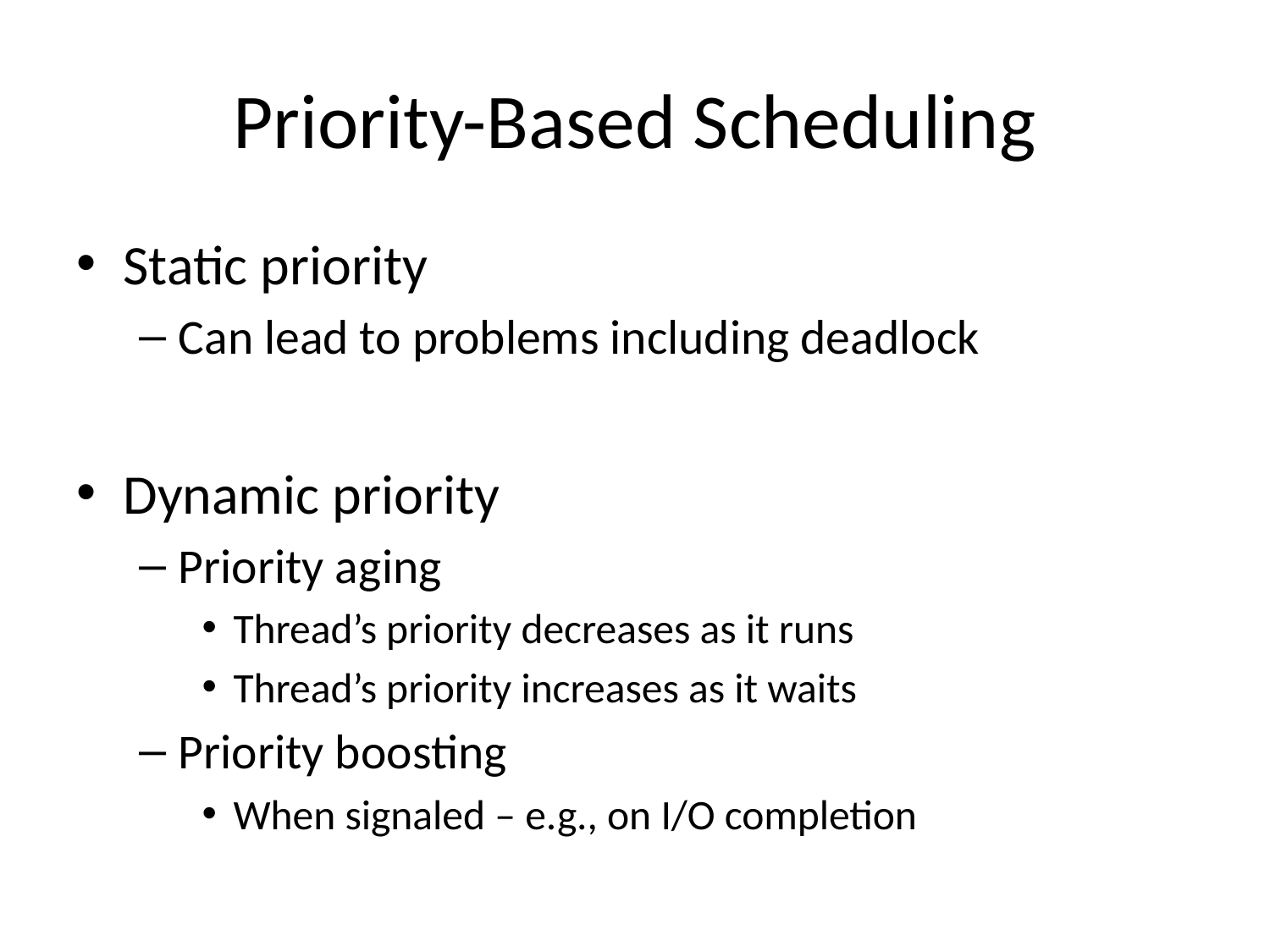

# Priority-Based Scheduling
Static priority
Can lead to problems including deadlock

Dynamic priority
Priority aging
Thread’s priority decreases as it runs
Thread’s priority increases as it waits
Priority boosting
When signaled – e.g., on I/O completion